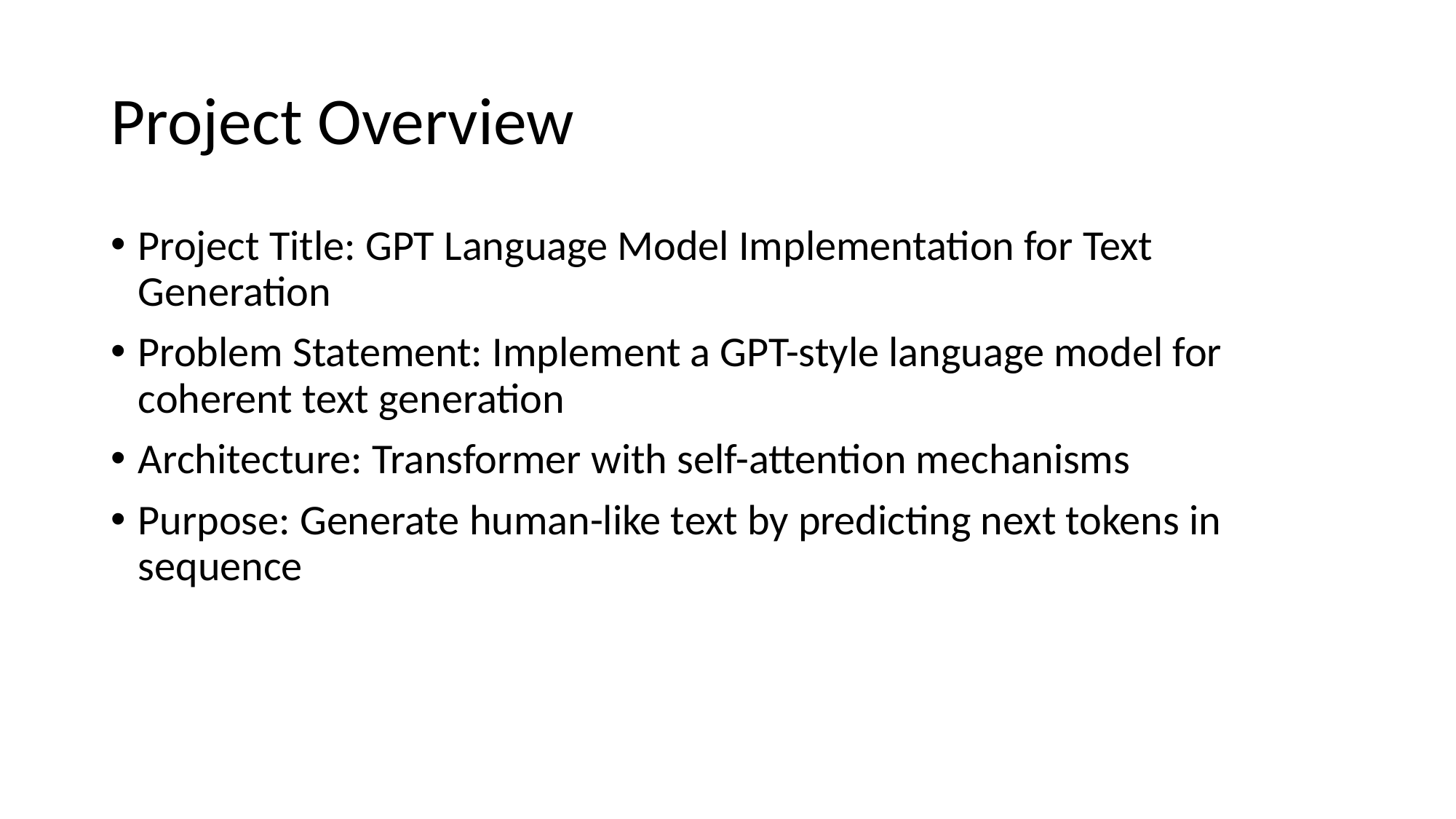

# Project Overview
Project Title: GPT Language Model Implementation for Text Generation
Problem Statement: Implement a GPT-style language model for coherent text generation
Architecture: Transformer with self-attention mechanisms
Purpose: Generate human-like text by predicting next tokens in sequence